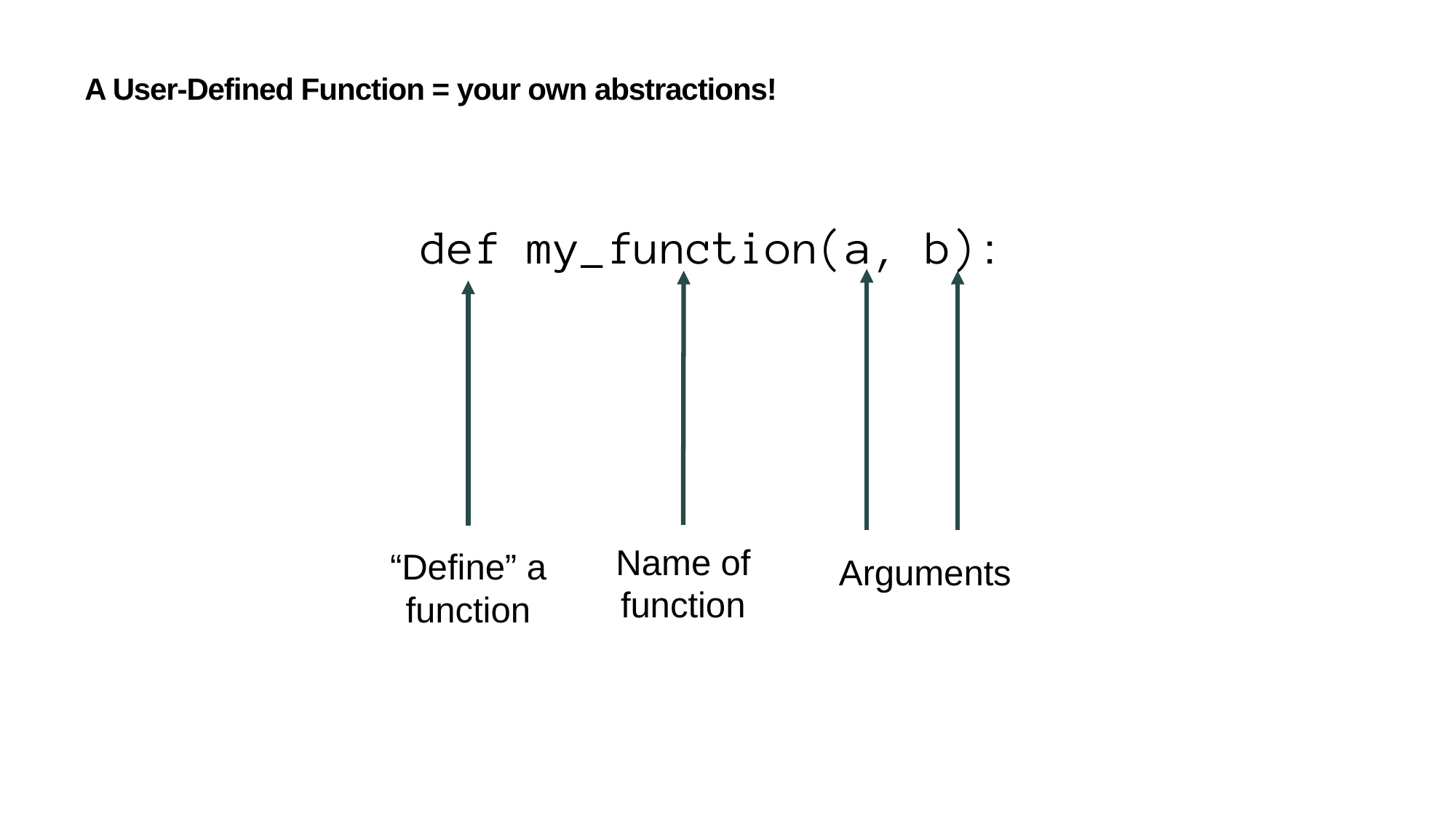

# A User-Defined Function = your own abstractions!
def my_function(a, b):
Name of function
“Define” a function
Arguments